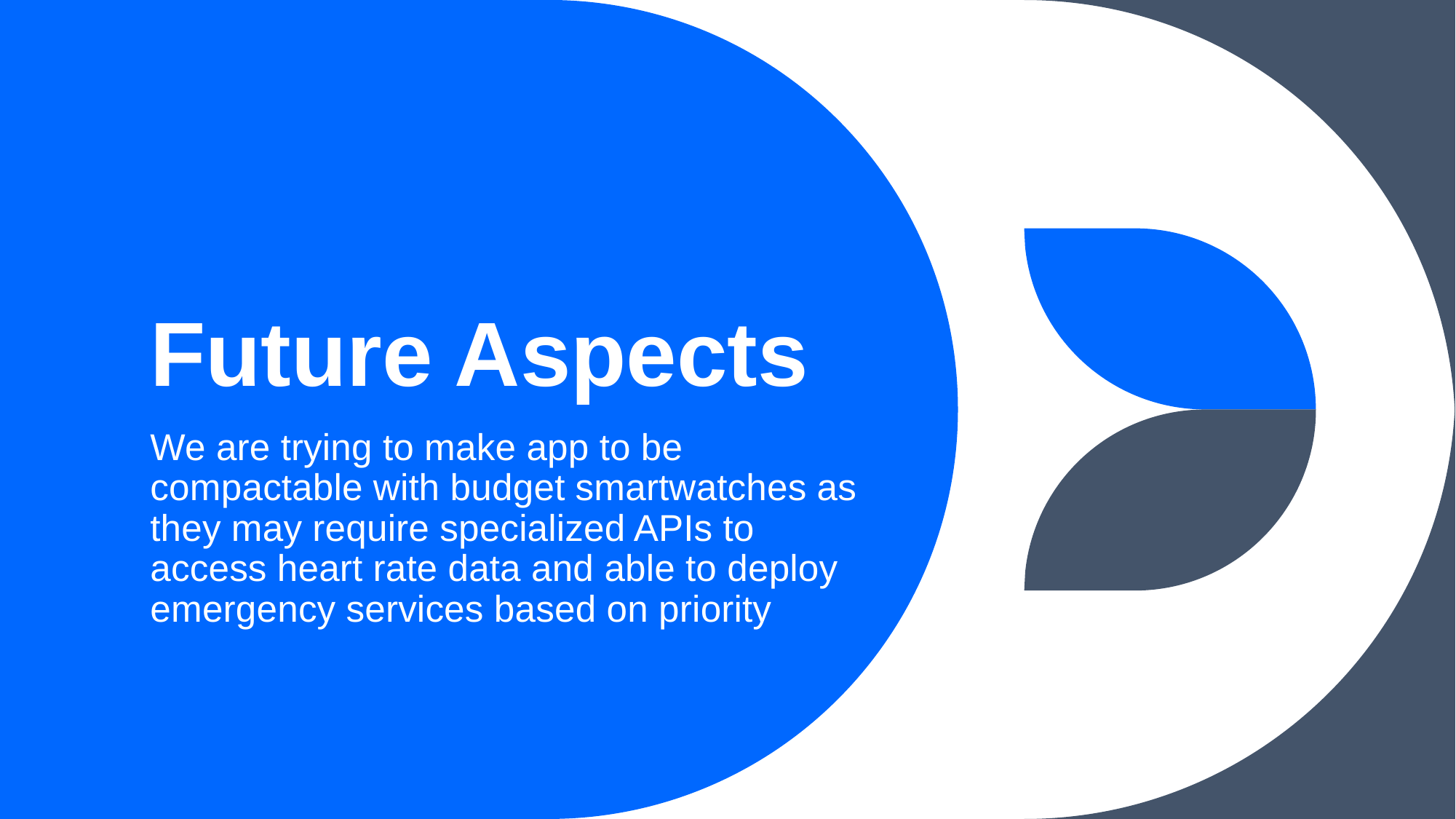

# Future Aspects
We are trying to make app to be compactable with budget smartwatches as they may require specialized APIs to access heart rate data and able to deploy emergency services based on priority